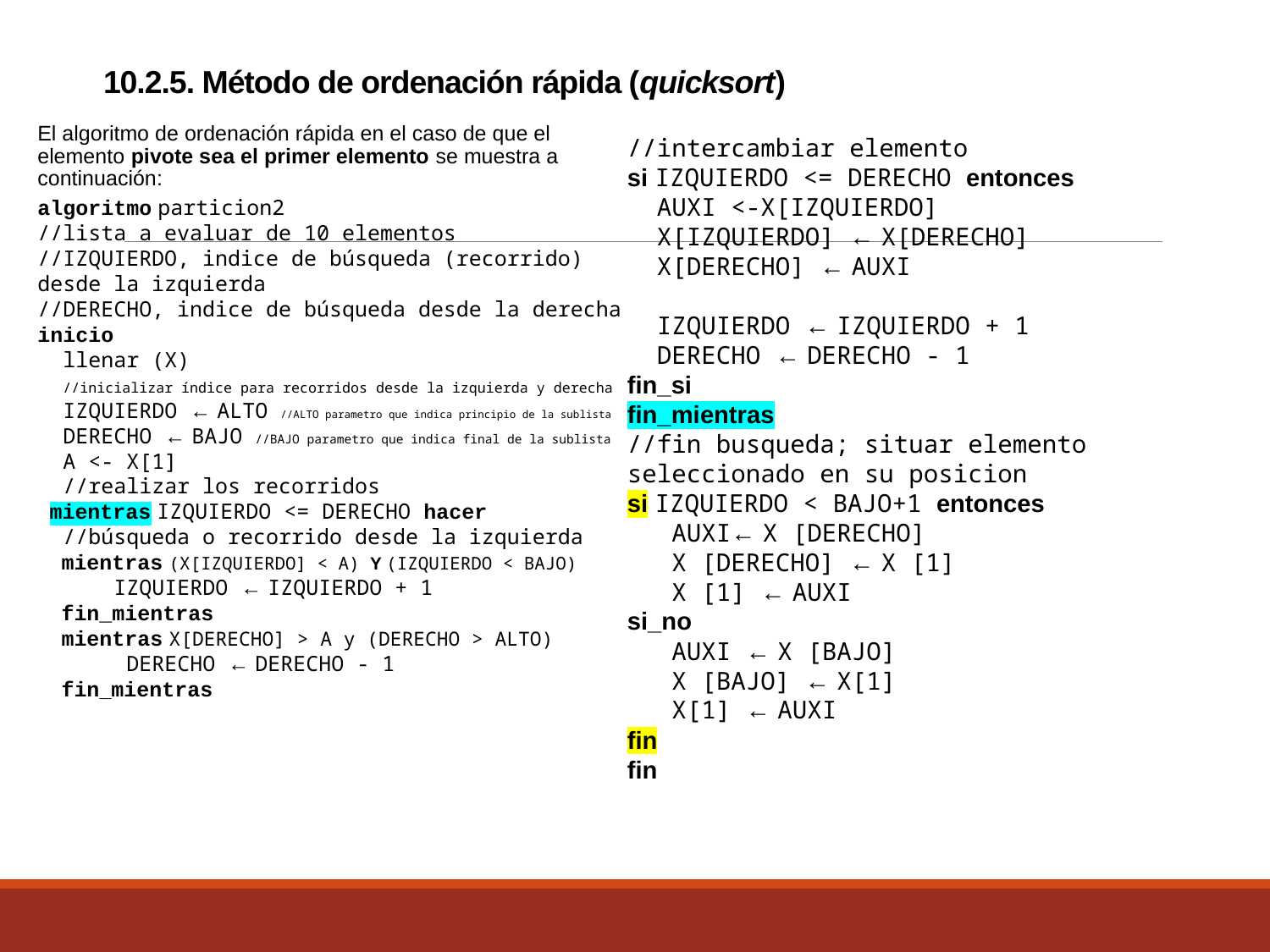

# 10.2.5. Método de ordenación rápida (quicksort)
El algoritmo de ordenación rápida en el caso de que el elemento pivote sea el primer elemento se muestra a continuación:
algoritmo particion2
//lista a evaluar de 10 elementos
//IZQUIERDO, indice de búsqueda (recorrido) desde la izquierda
//DERECHO, indice de búsqueda desde la derecha
inicio
  llenar (X)
  //inicializar índice para recorridos desde la izquierda y derecha
  IZQUIERDO ← ALTO //ALTO parametro que indica principio de la sublista
  DERECHO ← BAJO //BAJO parametro que indica final de la sublista
  A <- X[1]
  //realizar los recorridos
  mientras IZQUIERDO <= DERECHO hacer
  //búsqueda o recorrido desde la izquierda
    mientras (X[IZQUIERDO] < A) Y (IZQUIERDO < BAJO)
      IZQUIERDO ← IZQUIERDO + 1
    fin_mientras
    mientras X[DERECHO] > A y (DERECHO > ALTO)
       DERECHO ← DERECHO - 1
    fin_mientras
//intercambiar elemento
si IZQUIERDO <= DERECHO entonces
  AUXI <-X[IZQUIERDO]
  X[IZQUIERDO] ← X[DERECHO]
  X[DERECHO] ← AUXI

  IZQUIERDO ← IZQUIERDO + 1
  DERECHO ← DERECHO - 1
fin_si
fin_mientras
//fin busqueda; situar elemento seleccionado en su posicion
si IZQUIERDO < BAJO+1 entonces
   AUXI← X [DERECHO]
   X [DERECHO] ← X [1]
   X [1] ← AUXI
si_no
   AUXI ← X [BAJO]
   X [BAJO] ← X[1]
   X[1] ← AUXI
fin
fin